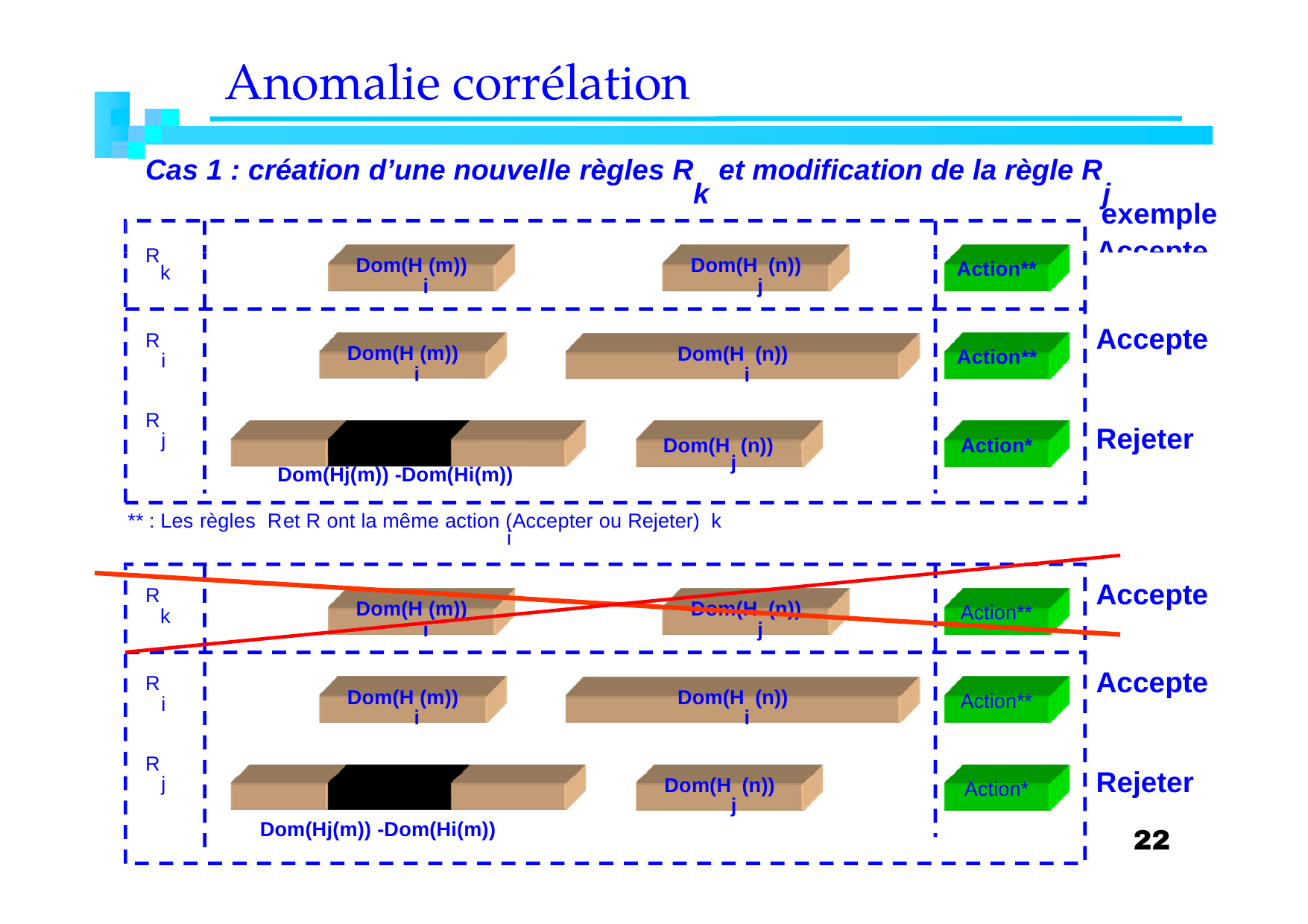

# Anomalie corrélation

Cas 1 : création d’une nouvelle règles R	et modification de la règle R
k
j
exemple

Accepte
R

Dom(H (m))
i
Dom(H (n))
j
Action**
k
Accepte
R
i

Dom(H (m))
i
Action
Dom(H (n))
i
**

R
j
Rejeter

Dom(H (n))
Action*
j
Dom(Hj(m)) -Dom(Hi(m))

** : Les règles  R	et R ont la même action (Accepter ou Rejeter)  k		i

Accepte
R
k

Dom(H (m))
i
Dom(H (n))
j
Action**

Accepte
R
i

Dom(H (m))
i
Action**
Dom(H (n))
i

R
j

Rejeter
22
Dom(H (n))
j
Action*

Dom(Hj(m)) -Dom(Hi(m))